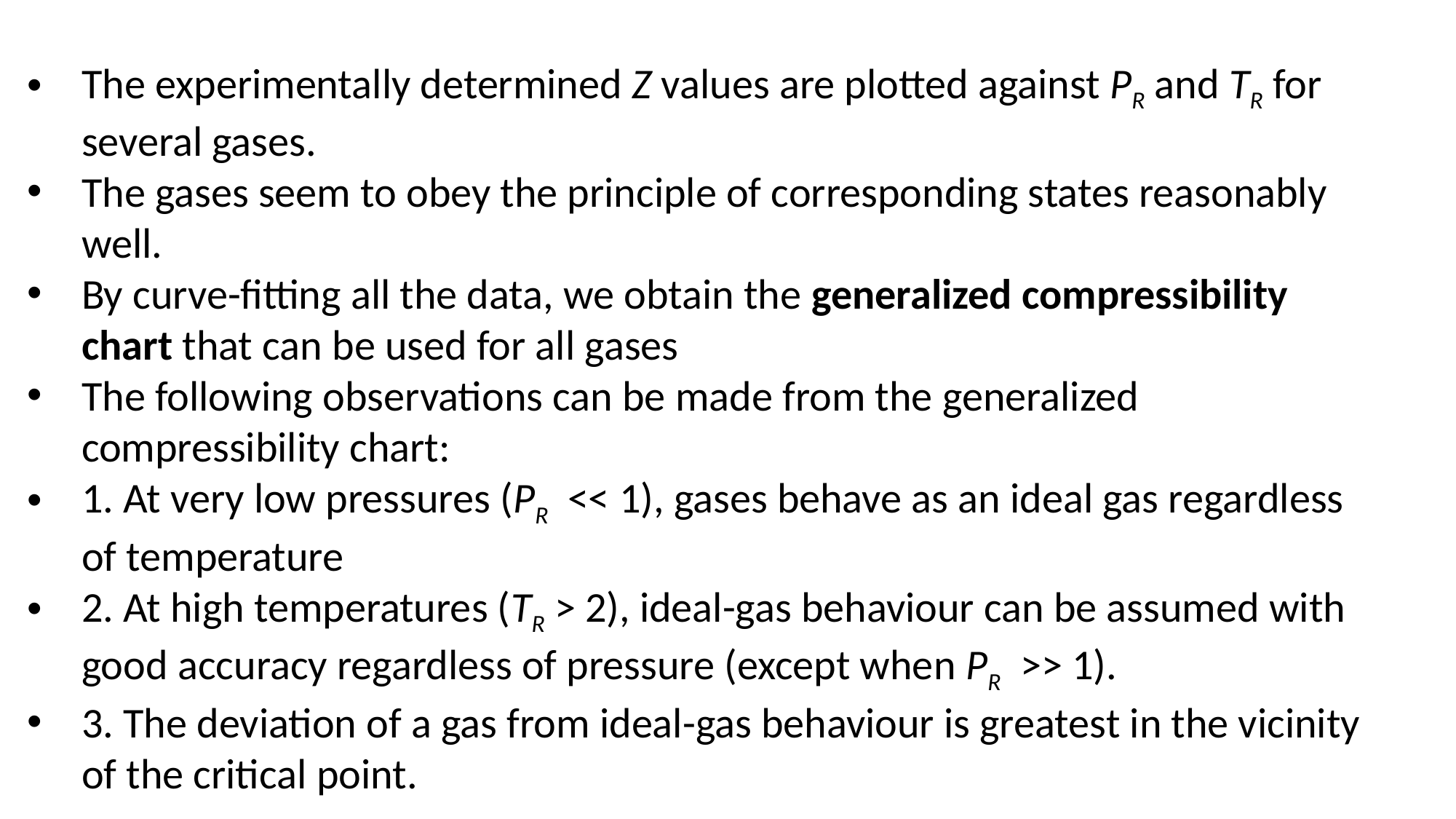

The experimentally determined Z values are plotted against PR and TR for several gases.
The gases seem to obey the principle of corresponding states reasonably well.
By curve-fitting all the data, we obtain the generalized compressibility chart that can be used for all gases
The following observations can be made from the generalized compressibility chart:
1. At very low pressures (PR  << 1), gases behave as an ideal gas regardless of temperature
2. At high temperatures (TR > 2), ideal-gas behaviour can be assumed with good accuracy regardless of pressure (except when PR  >> 1).
3. The deviation of a gas from ideal-gas behaviour is greatest in the vicinity of the critical point.